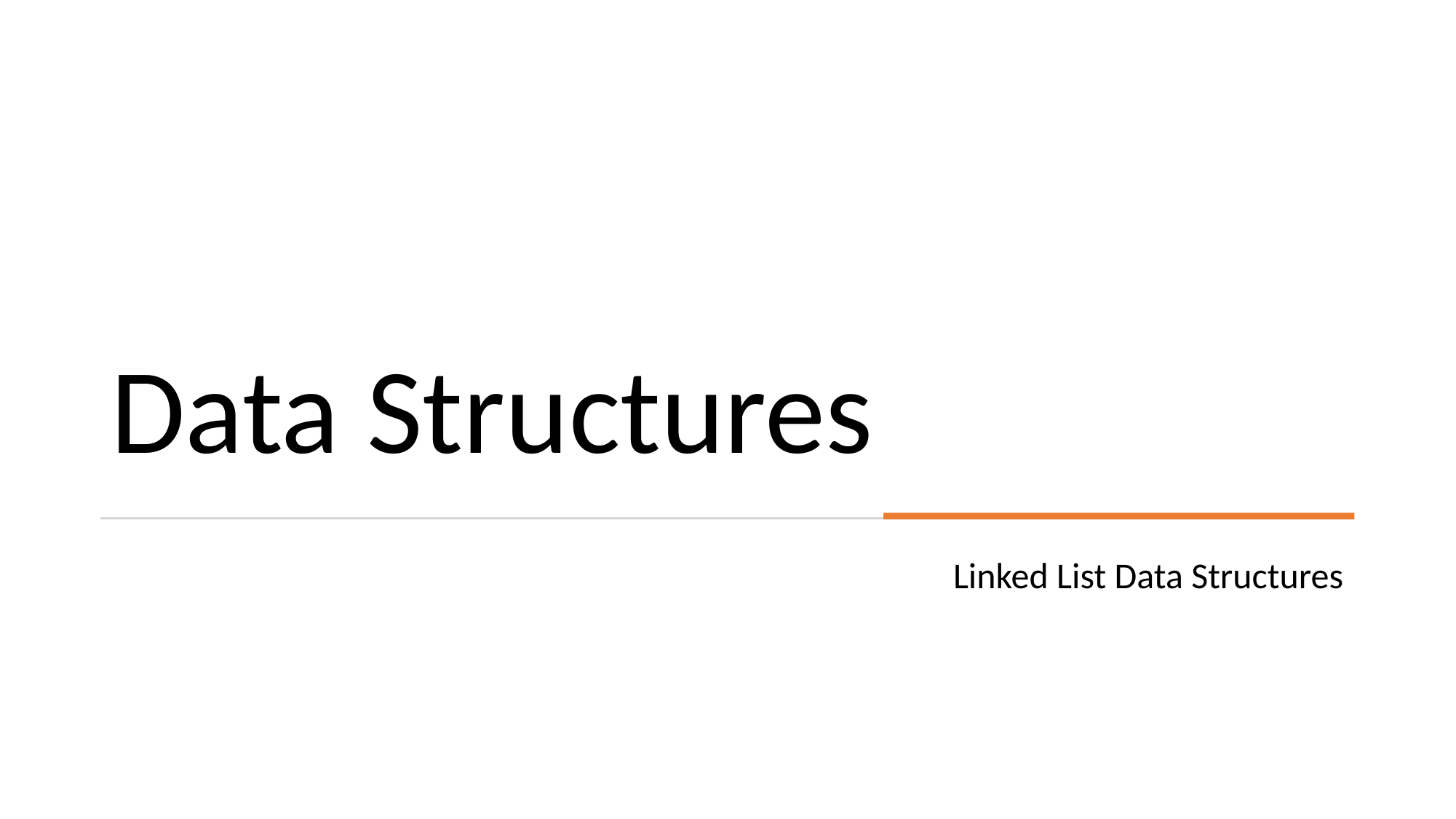

# Data Structures

Linked List Data Structures